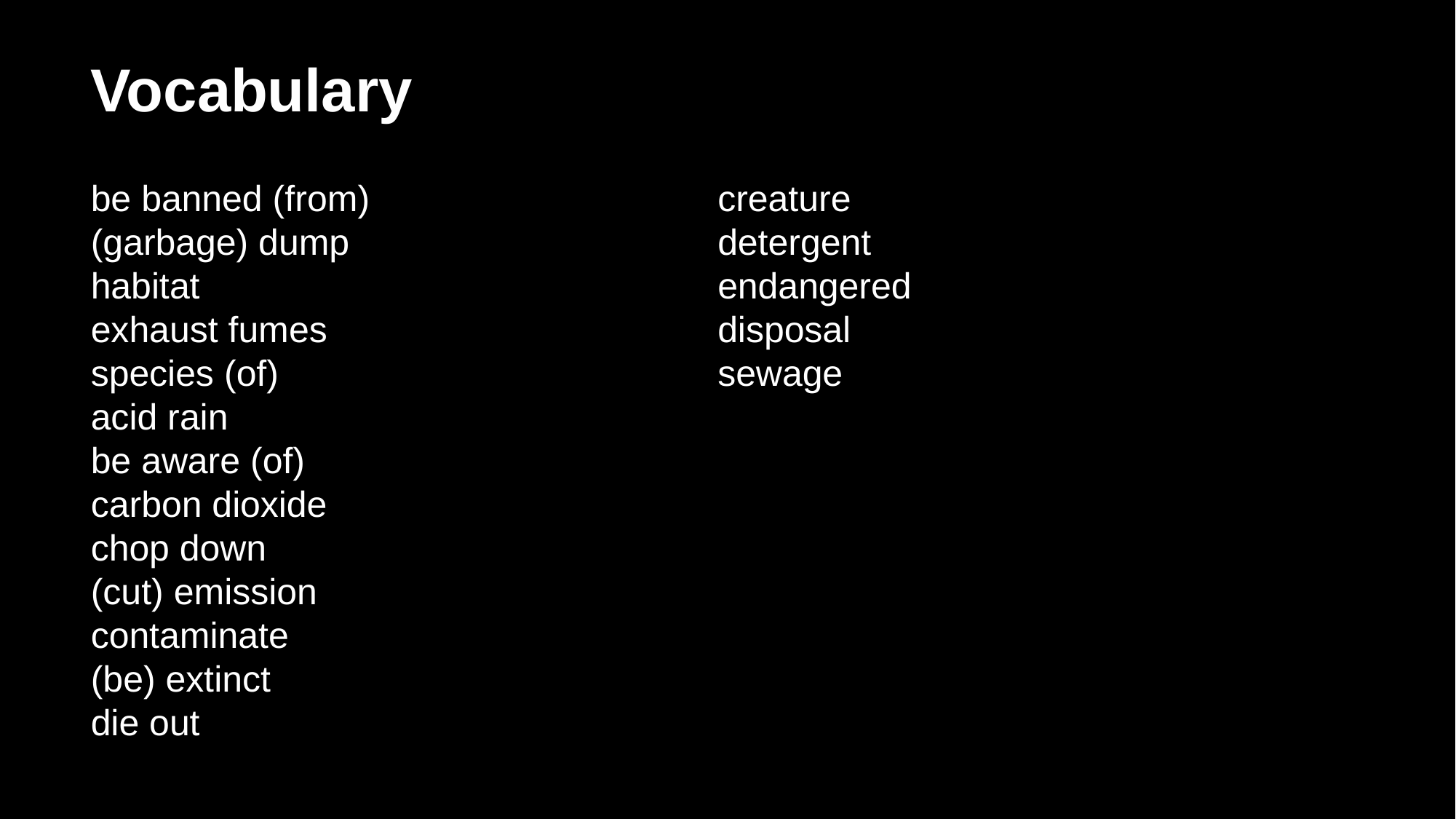

Vocabulary
be banned (from)
(garbage) dump
habitat
exhaust fumes
species (of)
acid rain
be aware (of)
carbon dioxide
chop down
(cut) emission
contaminate
(be) extinct
die out
creature
detergent
endangered
disposal
sewage